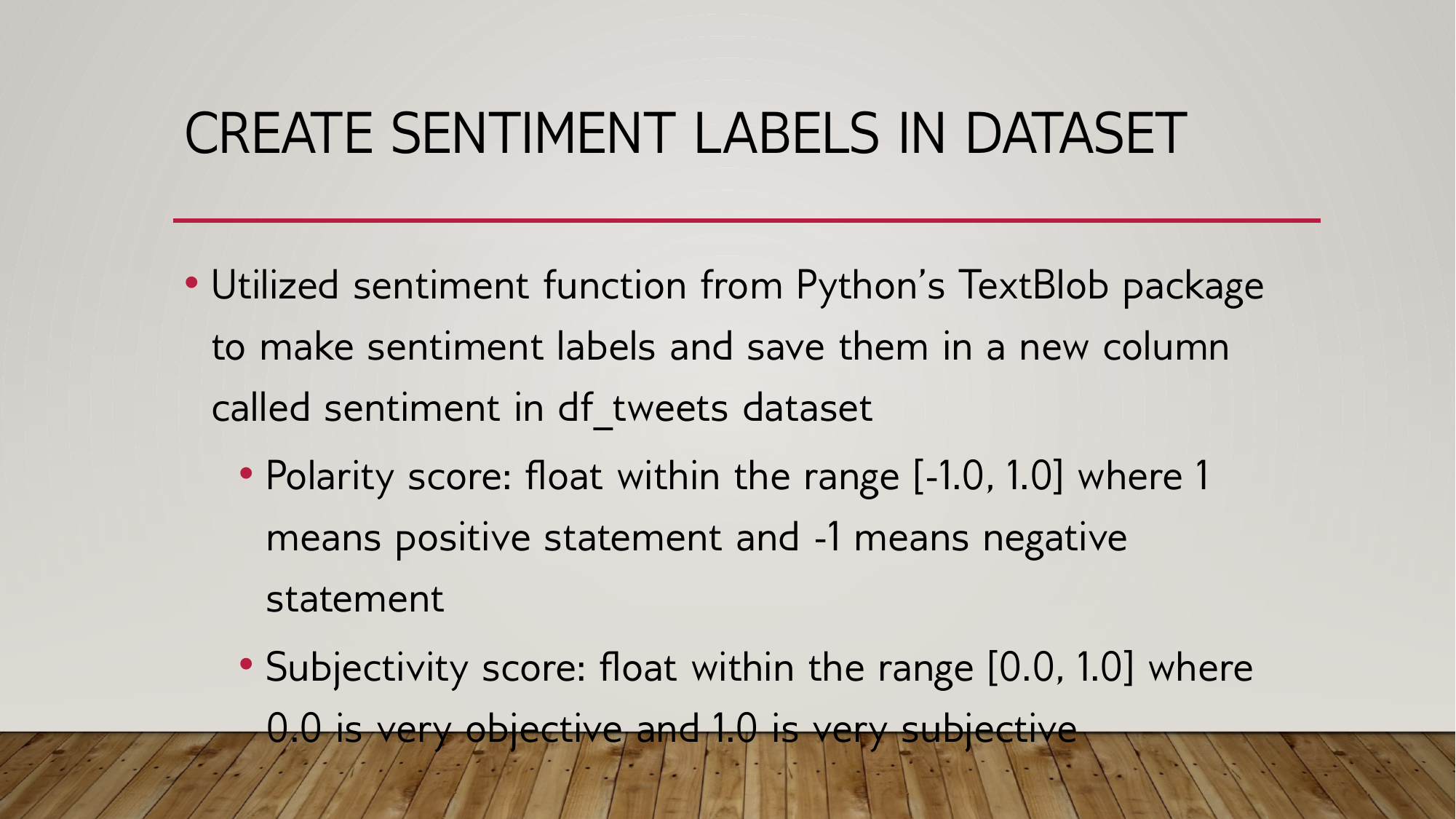

# Create Sentiment Labels in Dataset
Utilized sentiment function from Python’s TextBlob package to make sentiment labels and save them in a new column called sentiment in df_tweets dataset
Polarity score: float within the range [-1.0, 1.0] where 1 means positive statement and -1 means negative statement
Subjectivity score: float within the range [0.0, 1.0] where 0.0 is very objective and 1.0 is very subjective